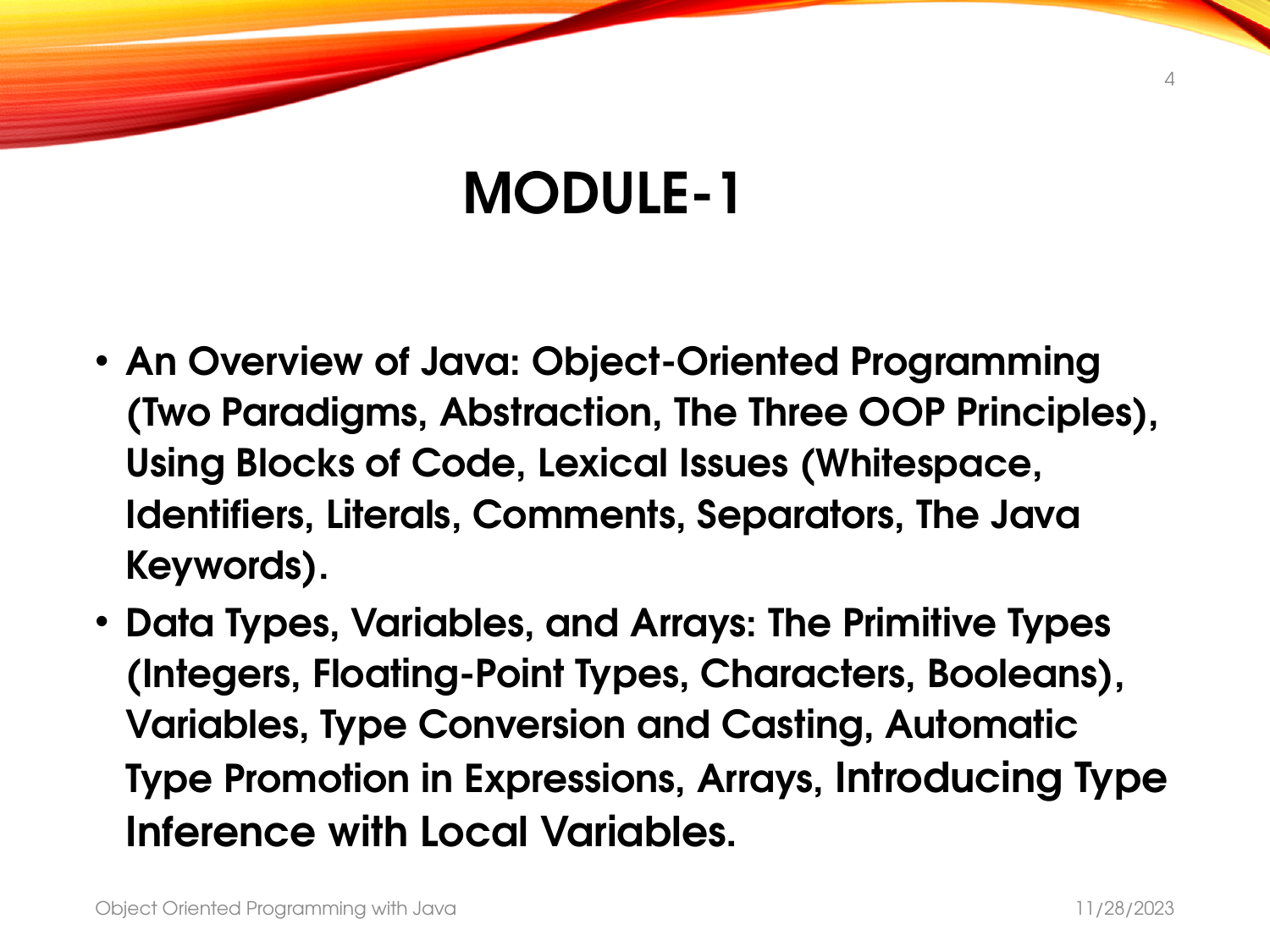

4
# Module-1

An Overview of Java: Object-Oriented Programming (Two Paradigms, Abstraction, The Three OOP Principles), Using Blocks of Code, Lexical Issues (Whitespace, Identifiers, Literals, Comments, Separators, The Java Keywords).
Data Types, Variables, and Arrays: The Primitive Types (Integers, Floating-Point Types, Characters, Booleans), Variables, Type Conversion and Casting, Automatic Type Promotion in Expressions, Arrays, Introducing Type Inference with Local Variables.

Object Oriented Programming with Java
11/28/2023